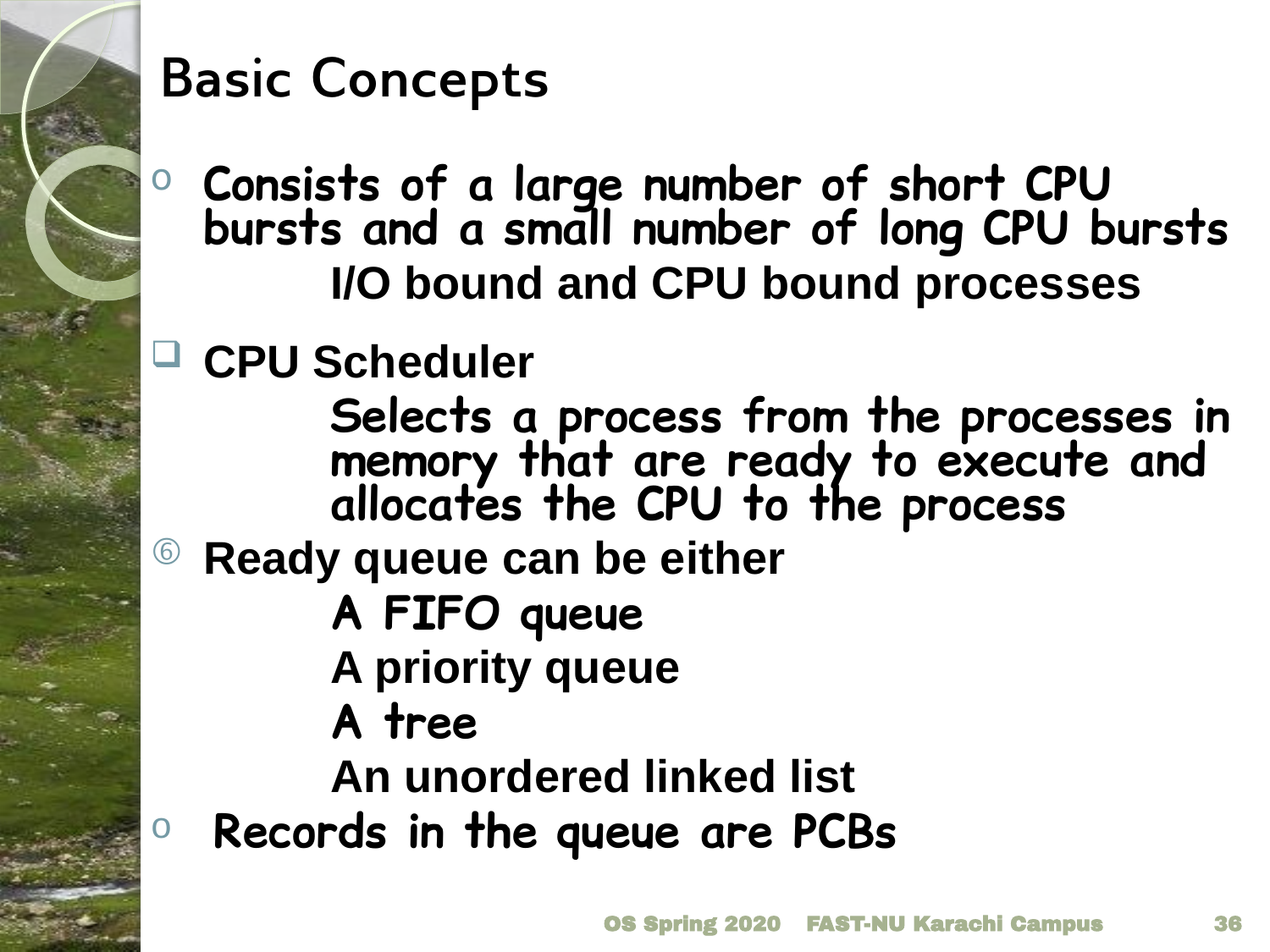

# Basic Concepts
Consists of a large number of short CPU bursts and a small number of long CPU bursts
		I/O bound and CPU bound processes

CPU Scheduler
		Selects a process from the processes in 	memory that are ready to execute and 	allocates the CPU to the process
Ready queue can be either
		A FIFO queue
		A priority queue
		A tree
		An unordered linked list
Records in the queue are PCBs
OS Spring 2020
FAST-NU Karachi Campus
36